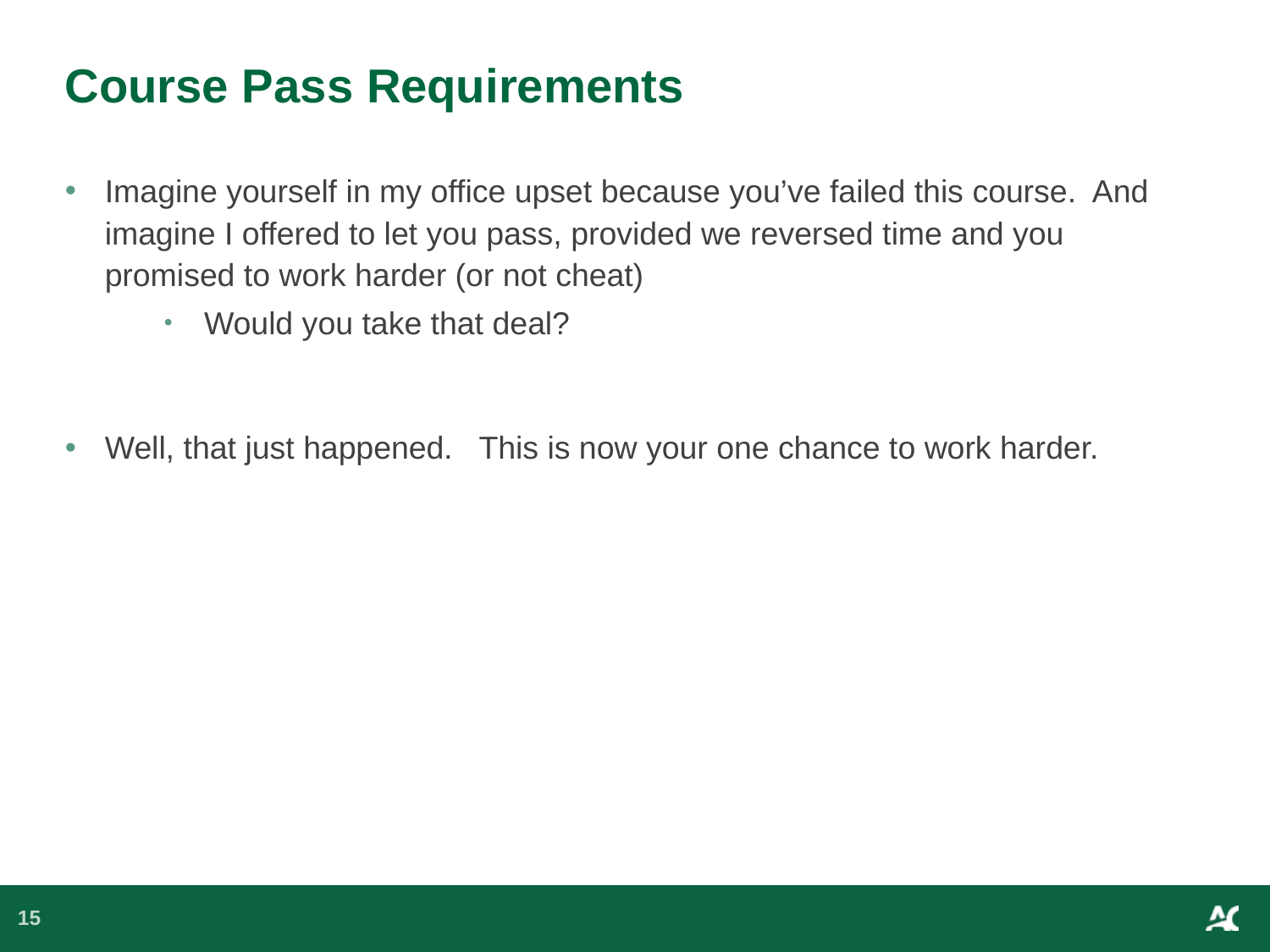

# Course Pass Requirements
Imagine yourself in my office upset because you’ve failed this course.  And imagine I offered to let you pass, provided we reversed time and you promised to work harder (or not cheat)
Would you take that deal?

Well, that just happened.   This is now your one chance to work harder.

15